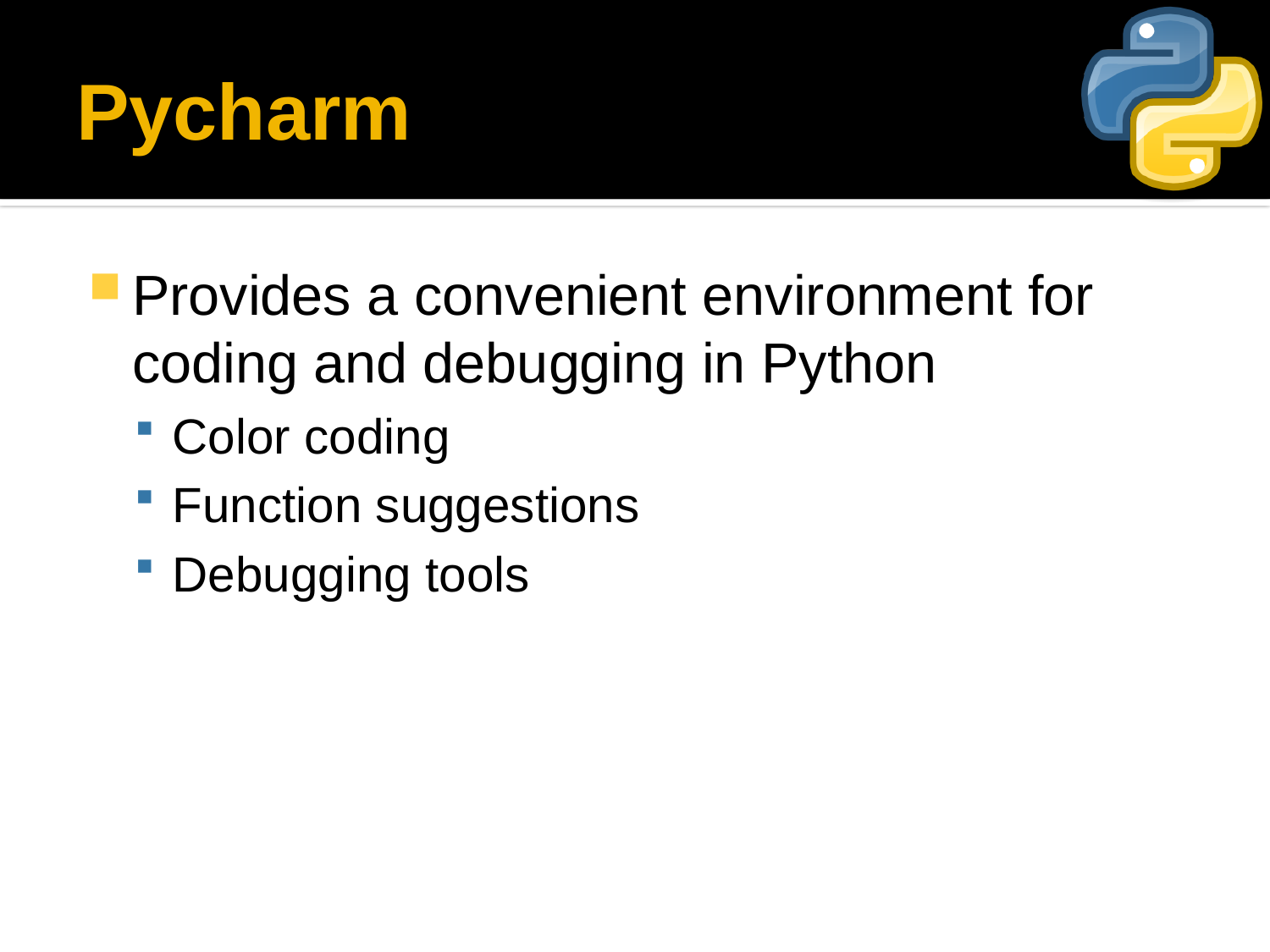

# Pycharm
Provides a convenient environment for coding and debugging in Python
Color coding
Function suggestions
Debugging tools